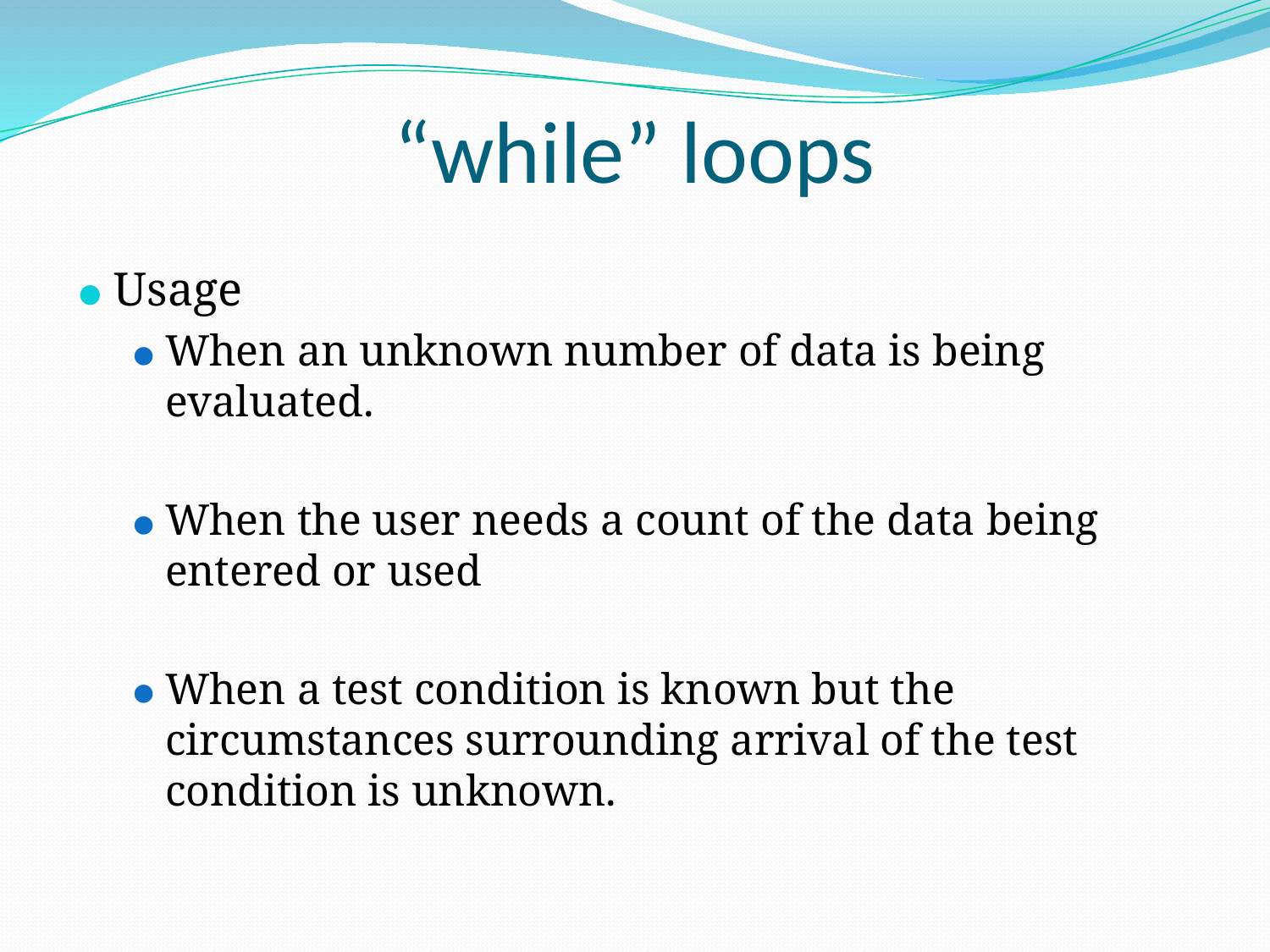

# “while” loops
Usage
When an unknown number of data is being evaluated.

When the user needs a count of the data being entered or used

When a test condition is known but the circumstances surrounding arrival of the test condition is unknown.